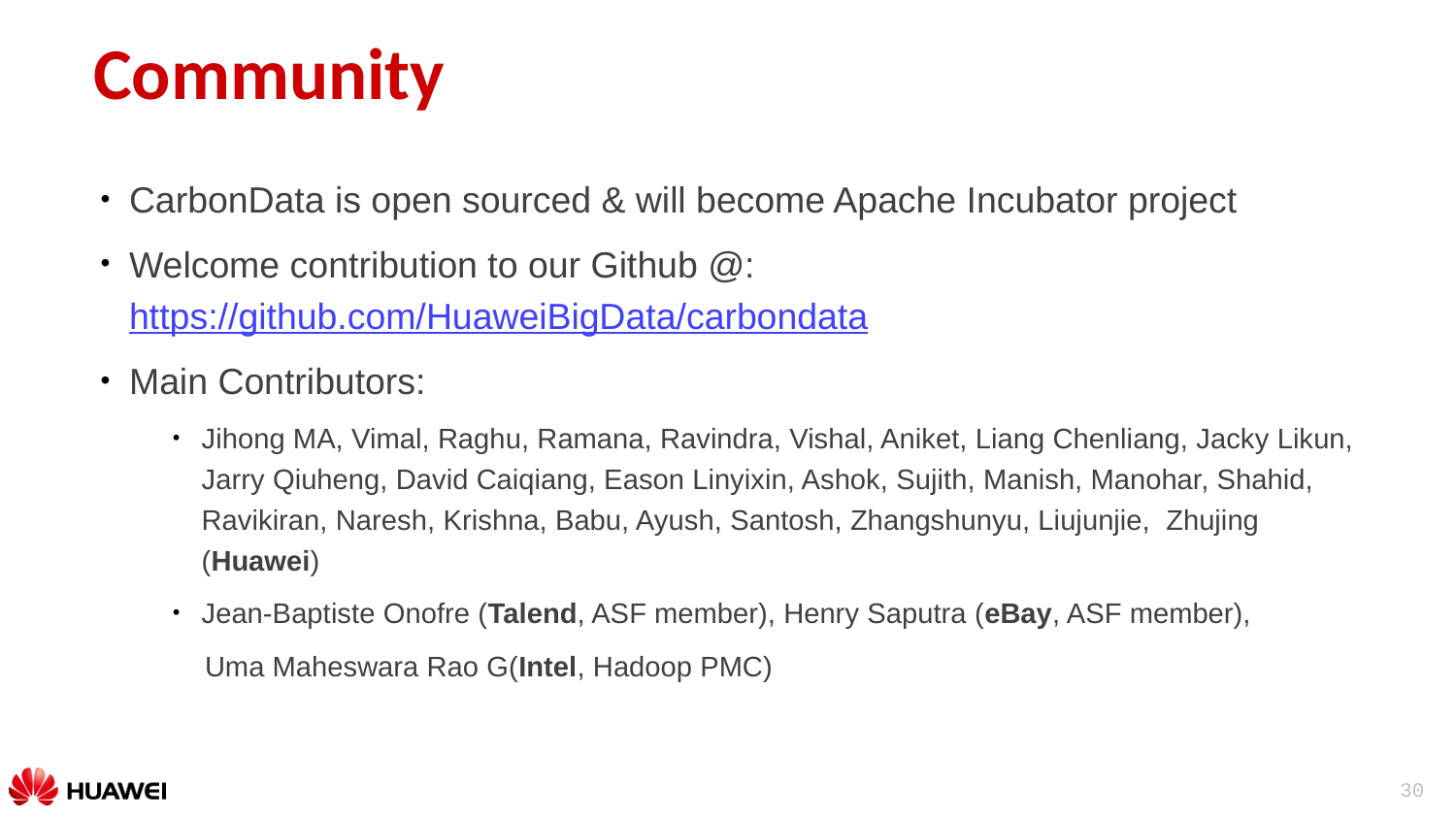

# Community
CarbonData is open sourced & will become Apache Incubator project
Welcome contribution to our Github @: https://github.com/HuaweiBigData/carbondata
Main Contributors:
Jihong MA, Vimal, Raghu, Ramana, Ravindra, Vishal, Aniket, Liang Chenliang, Jacky Likun, Jarry Qiuheng, David Caiqiang, Eason Linyixin, Ashok, Sujith, Manish, Manohar, Shahid, Ravikiran, Naresh, Krishna, Babu, Ayush, Santosh, Zhangshunyu, Liujunjie,  Zhujing (Huawei)
Jean-Baptiste Onofre (Talend, ASF member), Henry Saputra (eBay, ASF member),
    Uma Maheswara Rao G(Intel, Hadoop PMC)